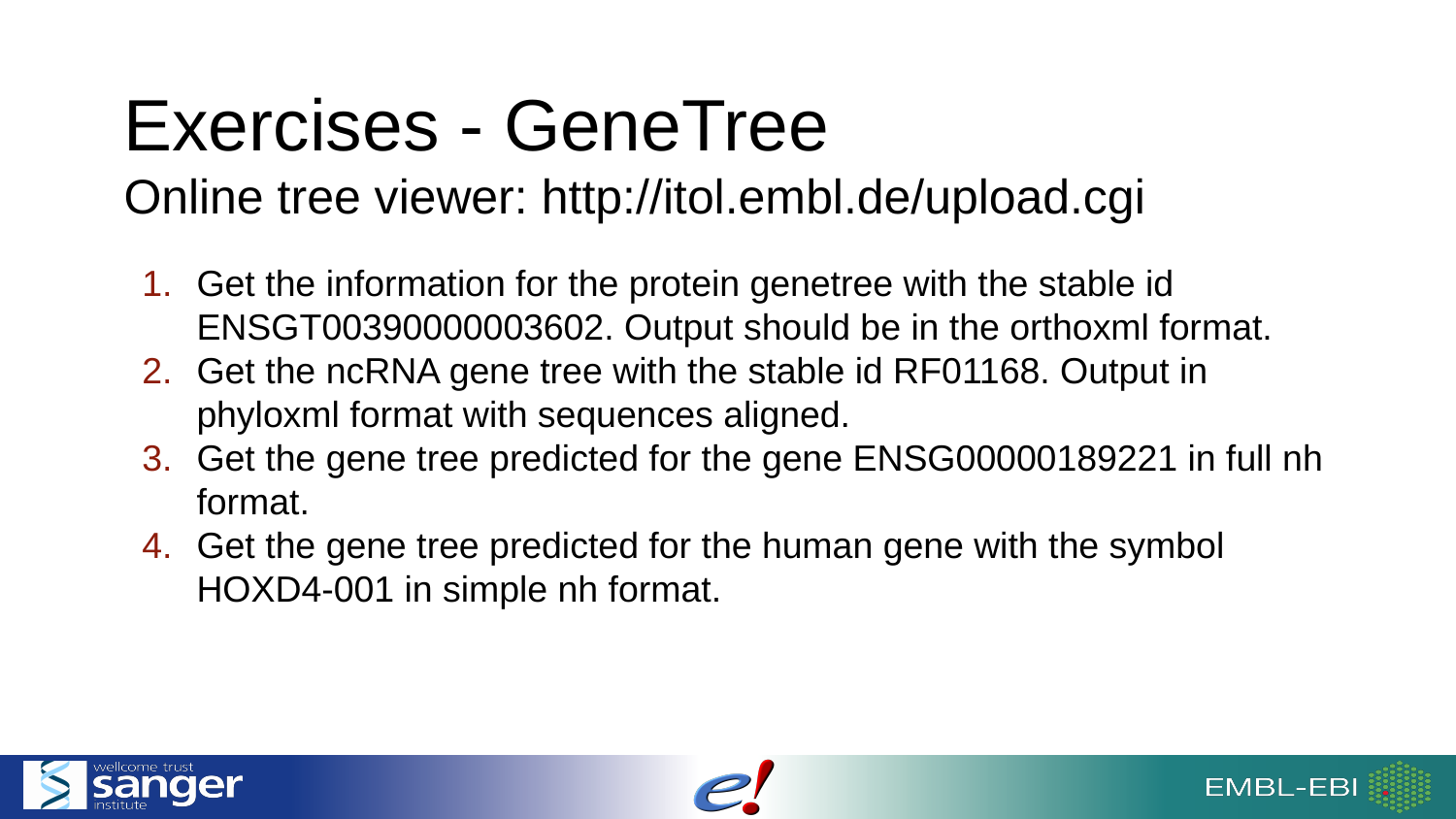

# Exercises - GeneTree
Online tree viewer: http://itol.embl.de/upload.cgi

Get the information for the protein genetree with the stable id ENSGT00390000003602. Output should be in the orthoxml format.
Get the ncRNA gene tree with the stable id RF01168. Output in phyloxml format with sequences aligned.
Get the gene tree predicted for the gene ENSG00000189221 in full nh format.
Get the gene tree predicted for the human gene with the symbol HOXD4-001 in simple nh format.